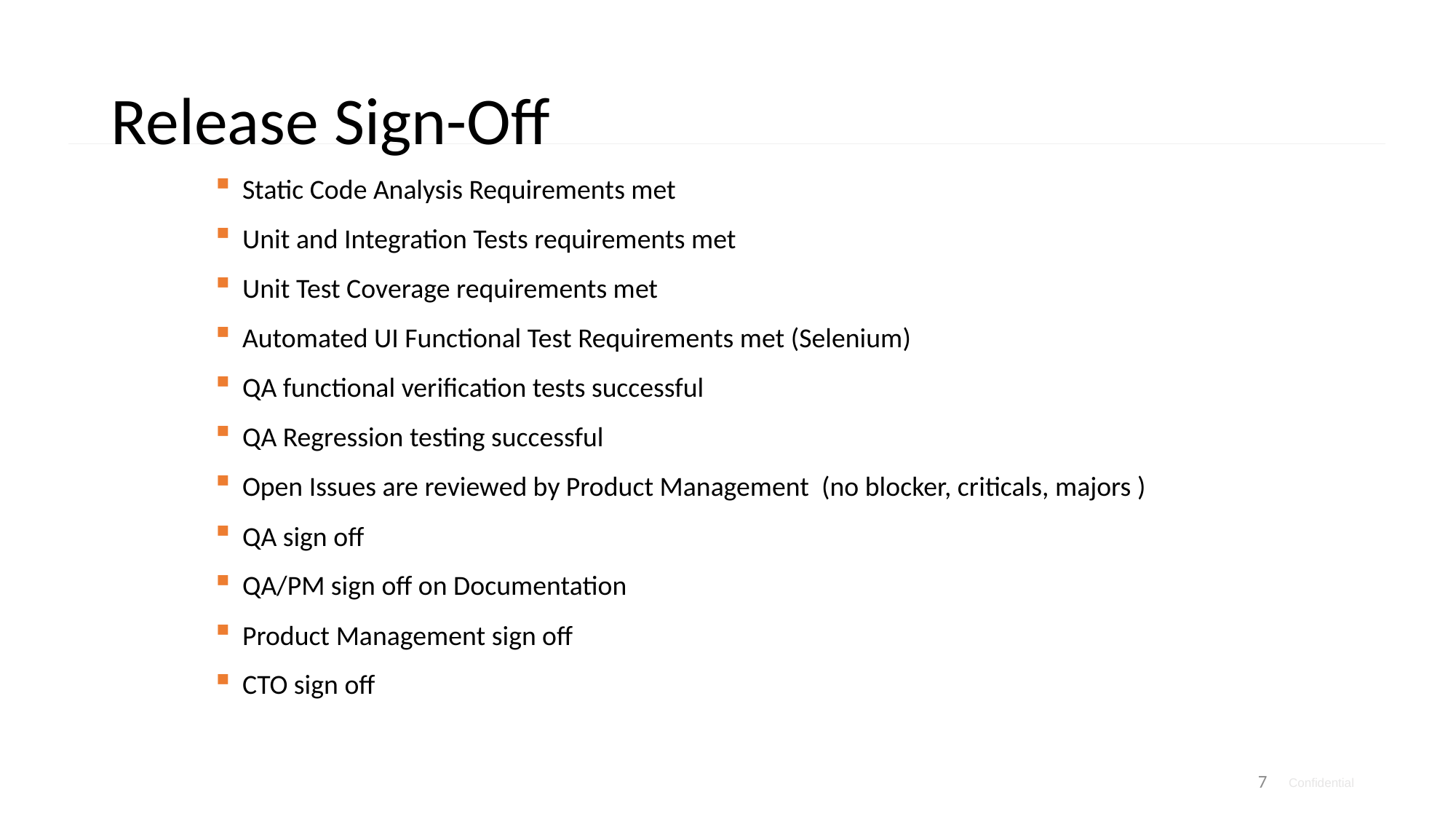

# Release Sign-Off

Static Code Analysis Requirements met
Unit and Integration Tests requirements met
Unit Test Coverage requirements met
Automated UI Functional Test Requirements met (Selenium)
QA functional verification tests successful
QA Regression testing successful
Open Issues are reviewed by Product Management  (no blocker, criticals, majors )
QA sign off
QA/PM sign off on Documentation
Product Management sign off
CTO sign off

7